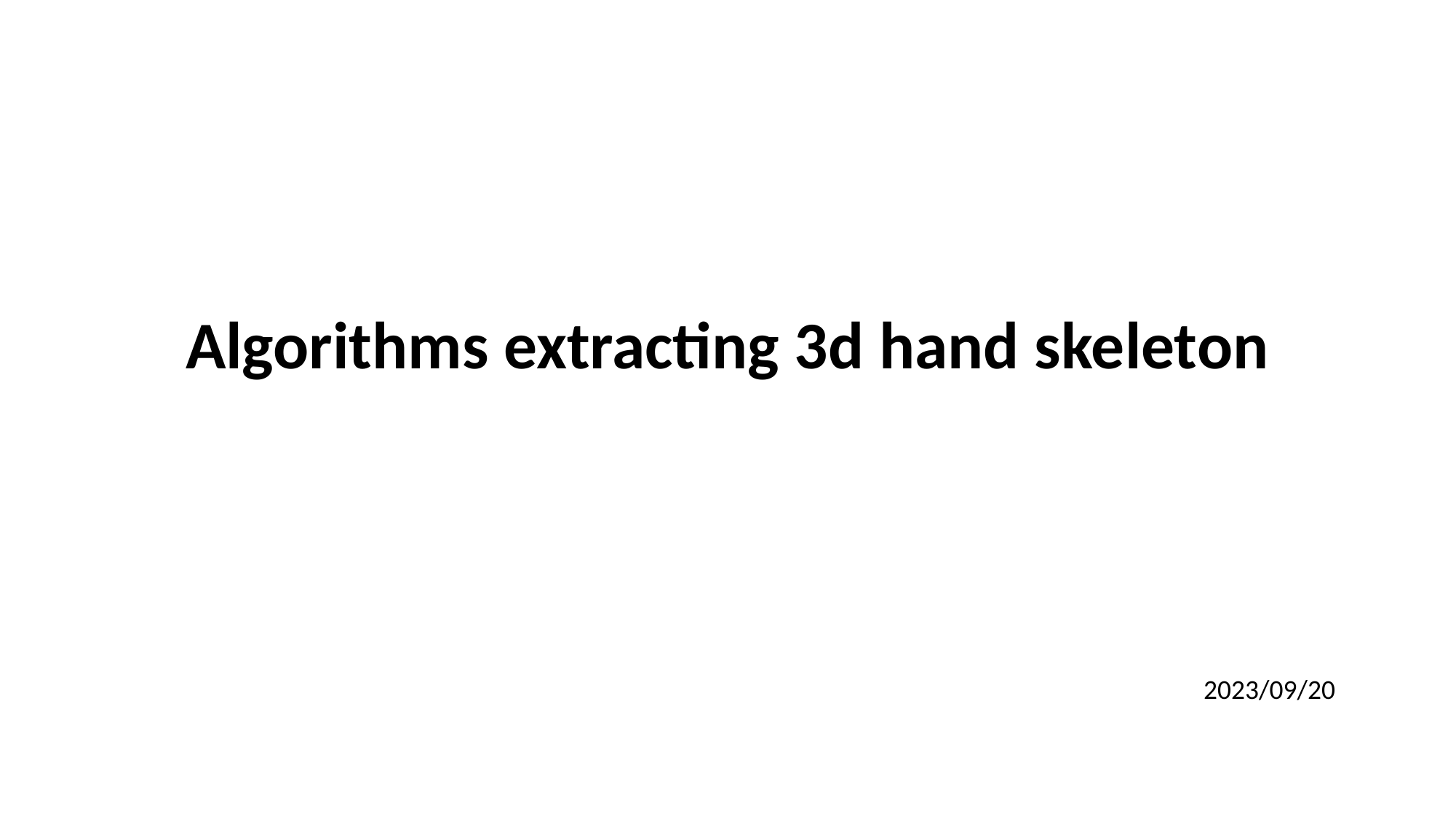

# Algorithms extracting 3d hand skeleton
2023/09/20